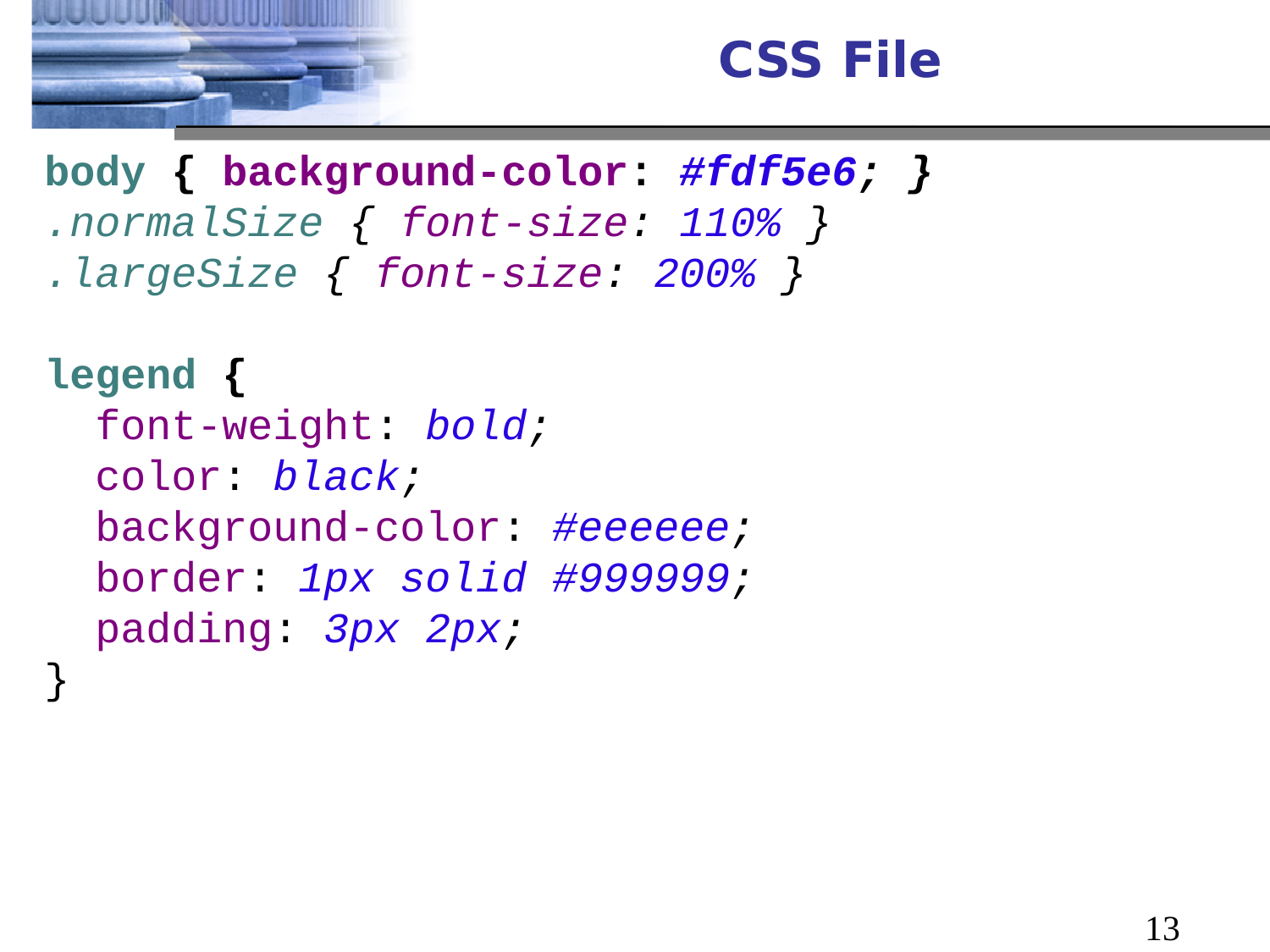

# CSS File
body { background-color: #fdf5e6; }
.normalSize { font-size: 110% }
.largeSize { font-size: 200% }

legend {
  font-weight: bold;
  color: black;
  background-color: #eeeeee;
  border: 1px solid #999999;
  padding: 3px 2px;
}